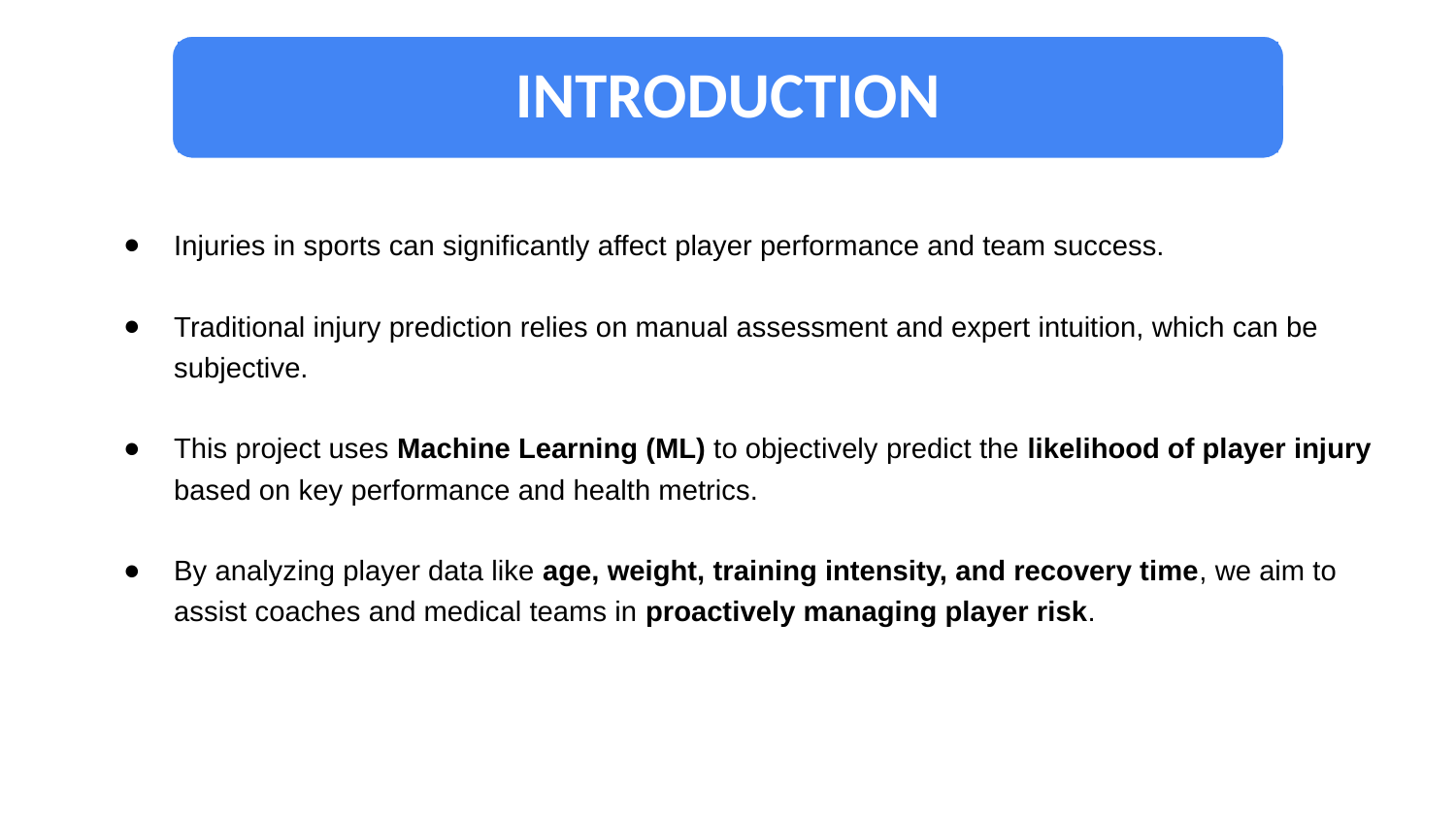

INTRODUCTION

Injuries in sports can significantly affect player performance and team success.
Traditional injury prediction relies on manual assessment and expert intuition, which can be subjective.
This project uses Machine Learning (ML) to objectively predict the likelihood of player injury based on key performance and health metrics.
By analyzing player data like age, weight, training intensity, and recovery time, we aim to assist coaches and medical teams in proactively managing player risk.